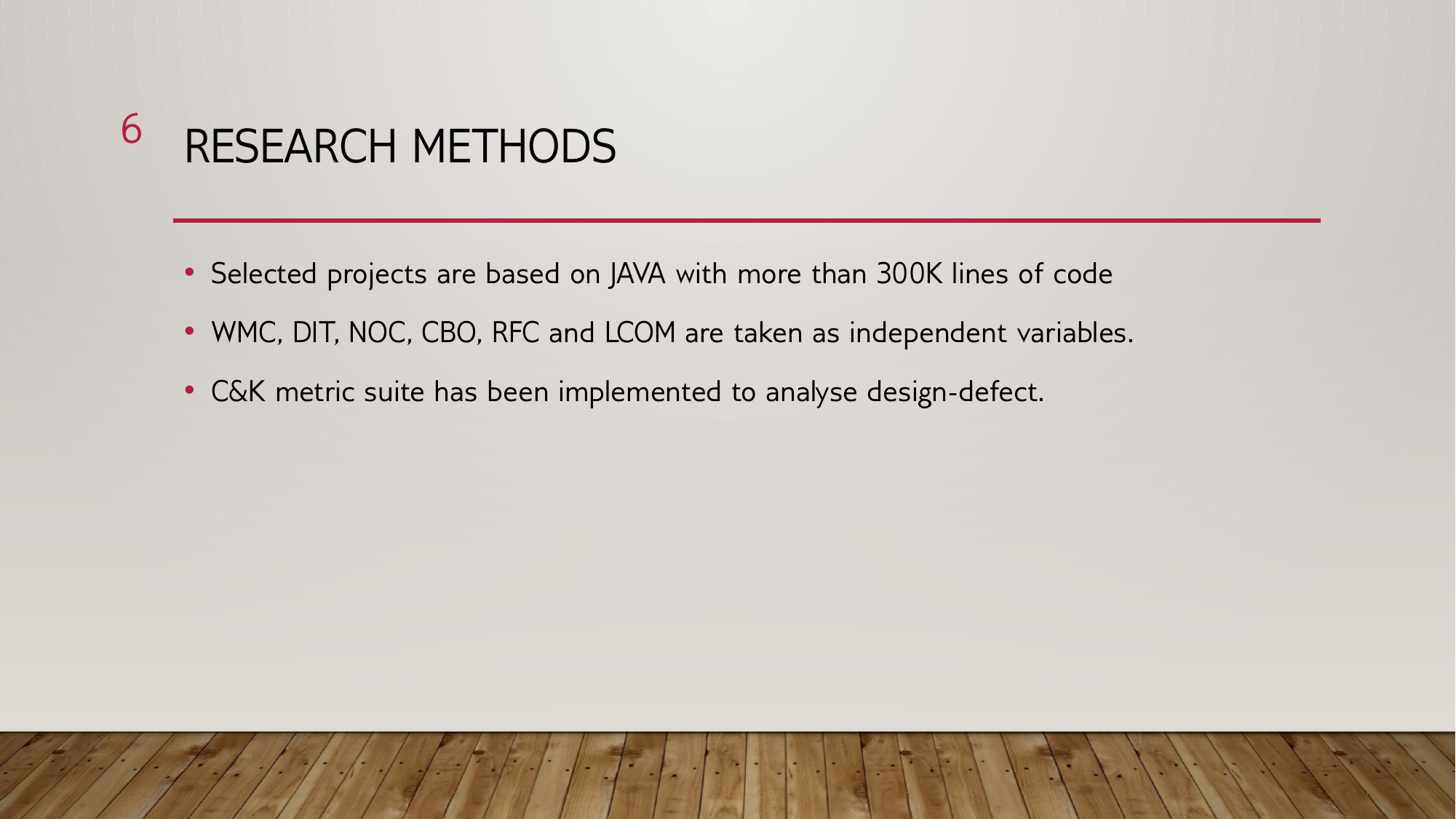

6
# Research methods
Selected projects are based on JAVA with more than 300K lines of code
WMC, DIT, NOC, CBO, RFC and LCOM are taken as independent variables.
C&K metric suite has been implemented to analyse design-defect.